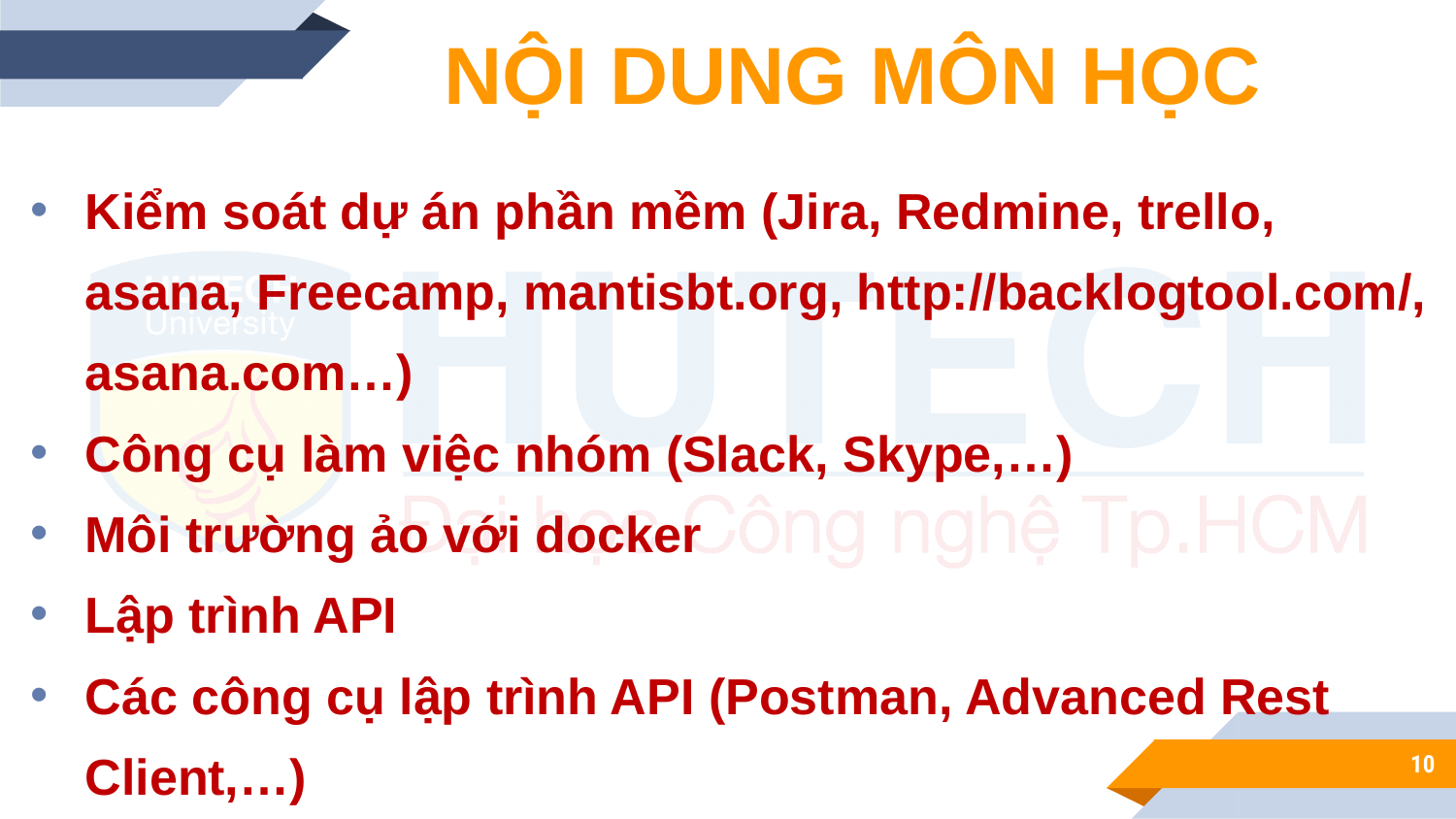

NỘI DUNG MÔN HỌC
Kiểm soát dự án phần mềm (Jira, Redmine, trello, asana, Freecamp, mantisbt.org, http://backlogtool.com/, asana.com…)
Công cụ làm việc nhóm (Slack, Skype,…)
Môi trường ảo với docker
Lập trình API
Các công cụ lập trình API (Postman, Advanced Rest Client,…)
10